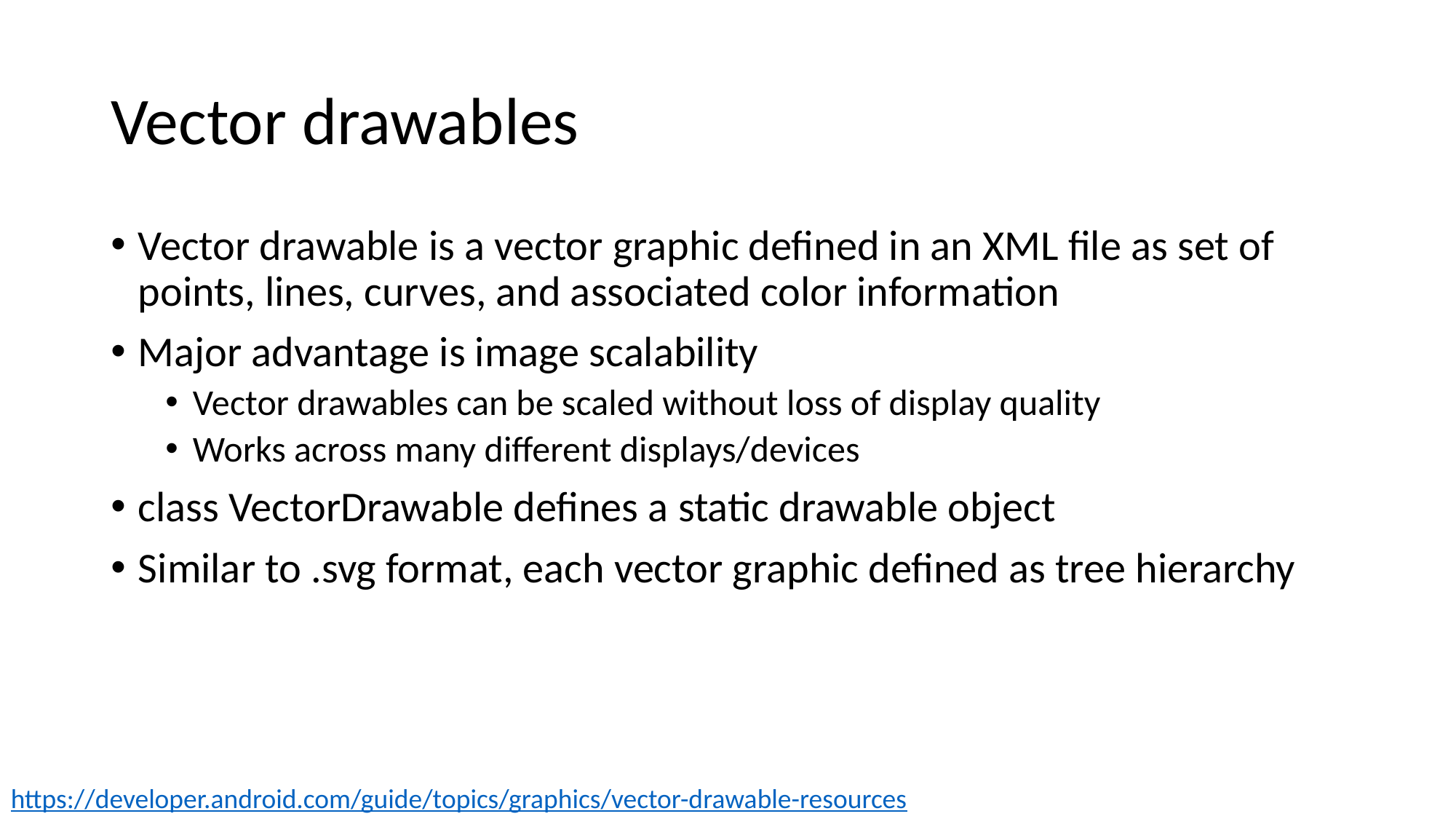

# Vector drawables
Vector drawable is a vector graphic defined in an XML file as set of points, lines, curves, and associated color information
Major advantage is image scalability
Vector drawables can be scaled without loss of display quality
Works across many different displays/devices
class VectorDrawable defines a static drawable object
Similar to .svg format, each vector graphic defined as tree hierarchy

https://developer.android.com/guide/topics/graphics/vector-drawable-resources